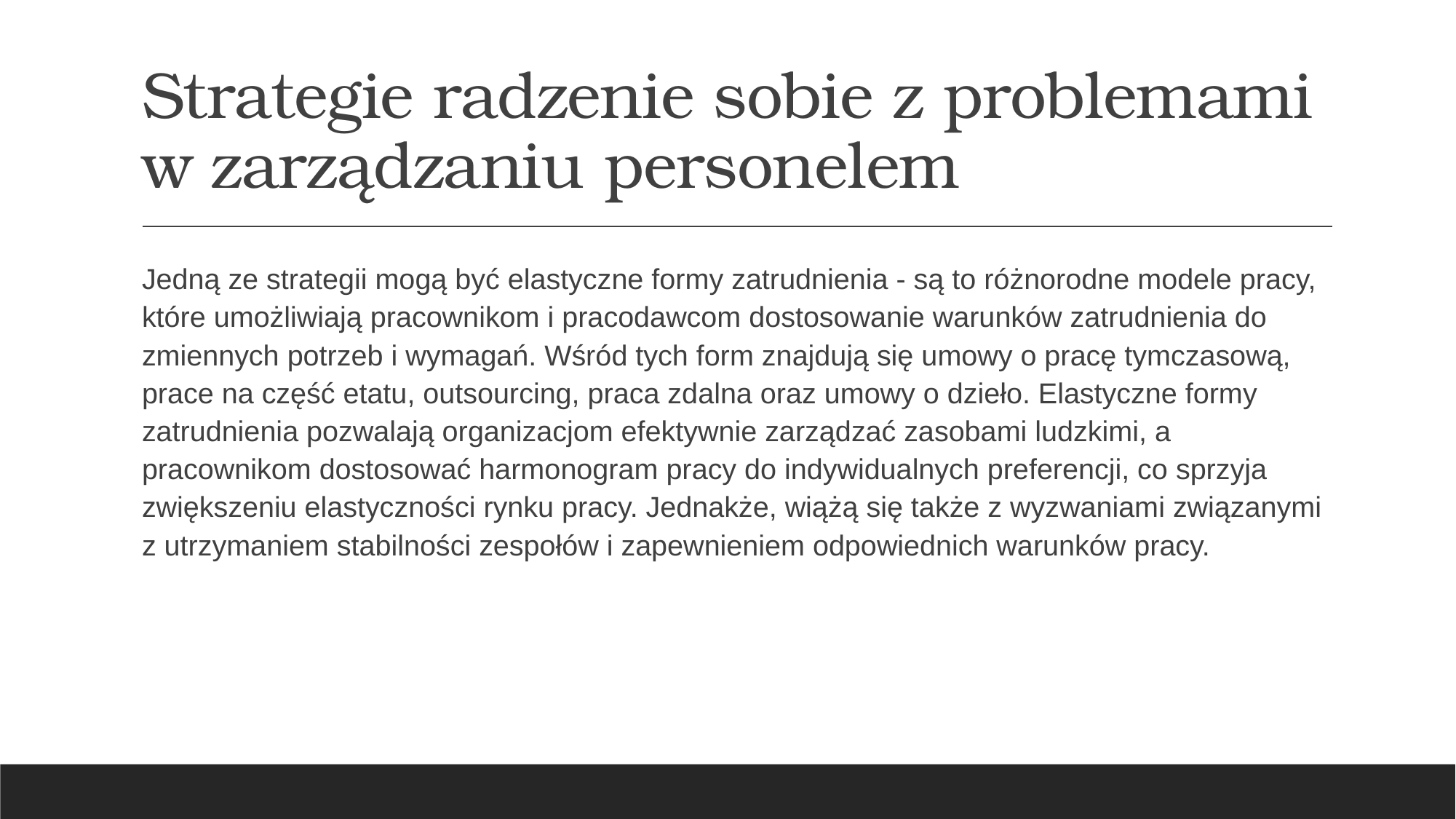

# Strategie radzenie sobie z problemami w zarządzaniu personelem
Jedną ze strategii mogą być elastyczne formy zatrudnienia - są to różnorodne modele pracy, które umożliwiają pracownikom i pracodawcom dostosowanie warunków zatrudnienia do zmiennych potrzeb i wymagań. Wśród tych form znajdują się umowy o pracę tymczasową, prace na część etatu, outsourcing, praca zdalna oraz umowy o dzieło. Elastyczne formy zatrudnienia pozwalają organizacjom efektywnie zarządzać zasobami ludzkimi, a pracownikom dostosować harmonogram pracy do indywidualnych preferencji, co sprzyja zwiększeniu elastyczności rynku pracy. Jednakże, wiążą się także z wyzwaniami związanymi z utrzymaniem stabilności zespołów i zapewnieniem odpowiednich warunków pracy.